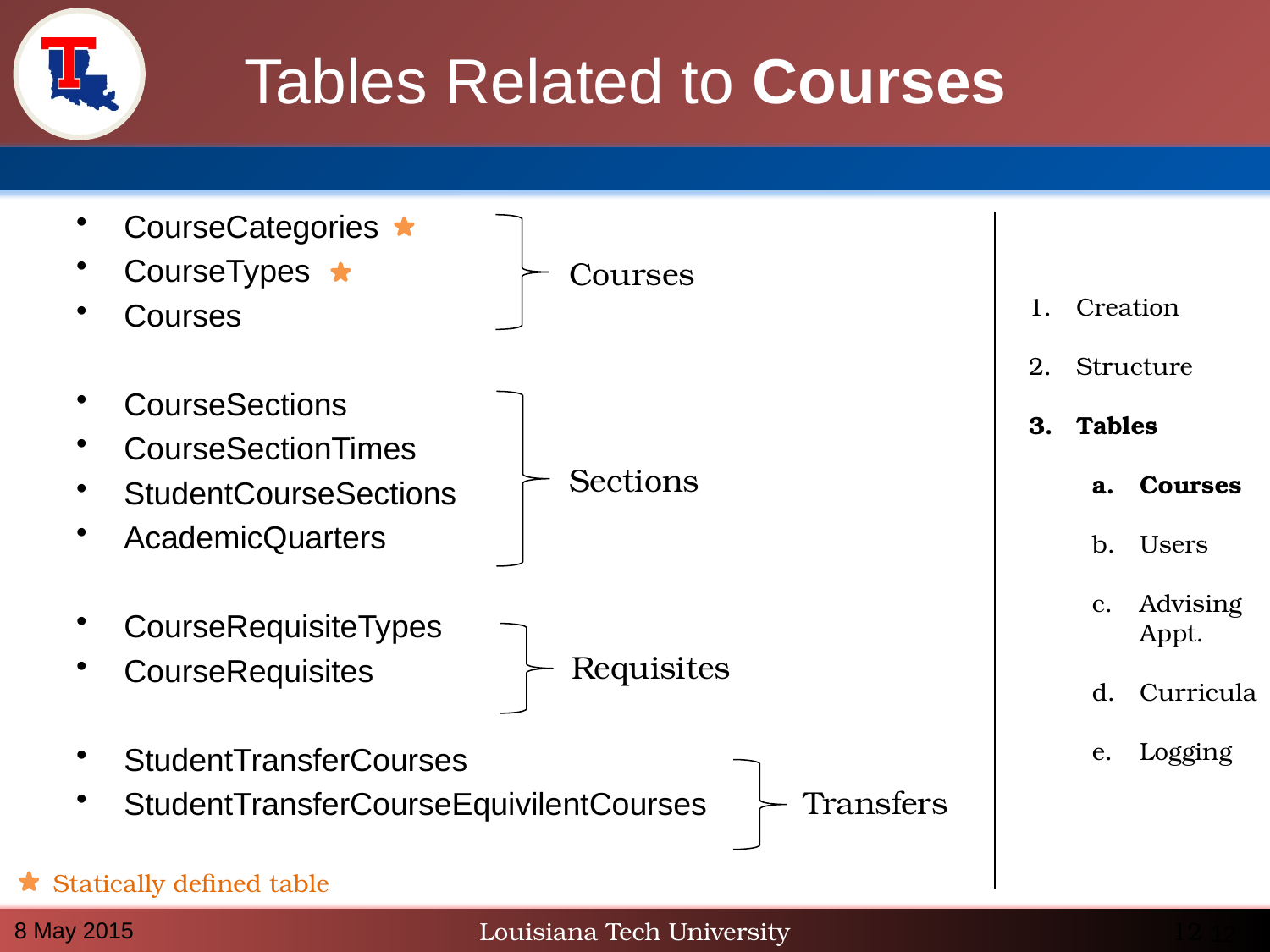

# Tables Related to Courses
CourseCategories
CourseTypes
Courses

CourseSections
CourseSectionTimes
StudentCourseSections
AcademicQuarters

CourseRequisiteTypes
CourseRequisites

StudentTransferCourses
StudentTransferCourseEquivilentCourses
Creation

Structure

Tables

Courses

Users

Advising Appt.

Curricula

Logging

Courses

Sections

Requisites

Transfers
Statically defined table

8 May 2015
12